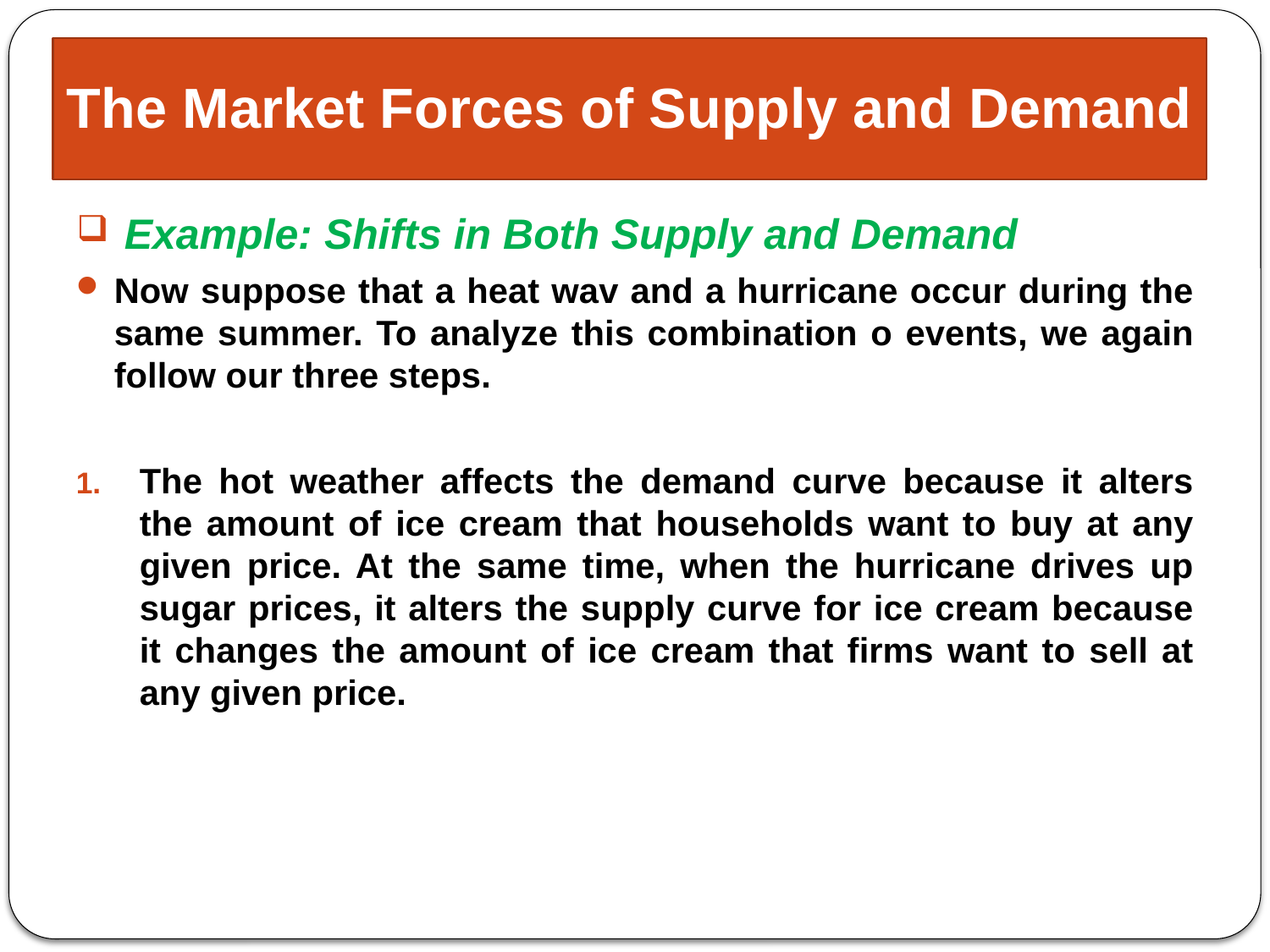

# The Market Forces of Supply and Demand
Example: Shifts in Both Supply and Demand
Now suppose that a heat wav and a hurricane occur during the same summer. To analyze this combination o events, we again follow our three steps.

The hot weather affects the demand curve because it alters the amount of ice cream that households want to buy at any given price. At the same time, when the hurricane drives up sugar prices, it alters the supply curve for ice cream because it changes the amount of ice cream that firms want to sell at any given price.